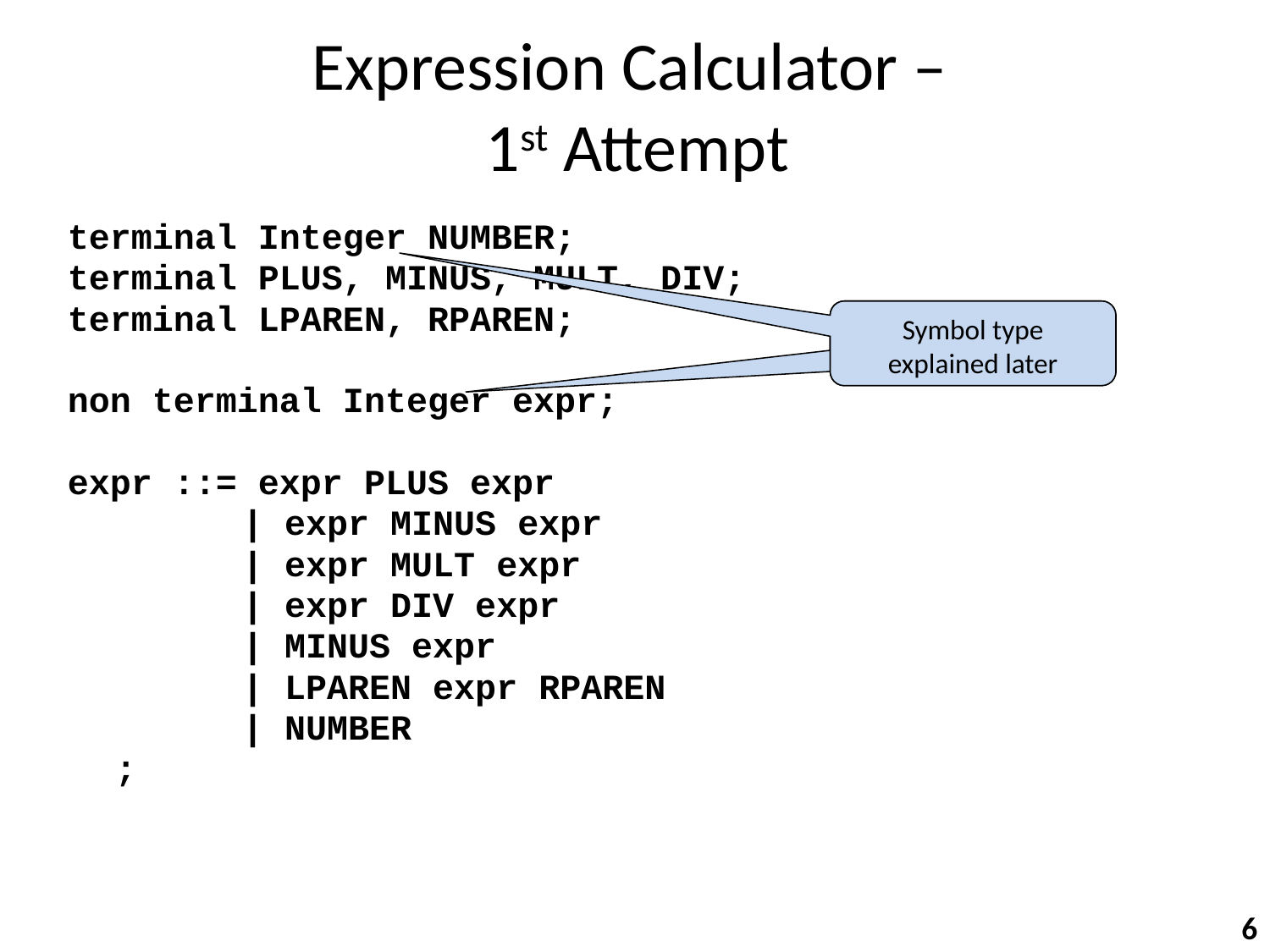

# Expression Calculator – 1st Attempt
terminal Integer NUMBER;
terminal PLUS, MINUS, MULT, DIV;
terminal LPAREN, RPAREN;

non terminal Integer expr;

expr ::= expr PLUS expr
		| expr MINUS expr
		| expr MULT expr
		| expr DIV expr
		| MINUS expr
		| LPAREN expr RPAREN
		| NUMBER
	;

Symbol type
explained later
6